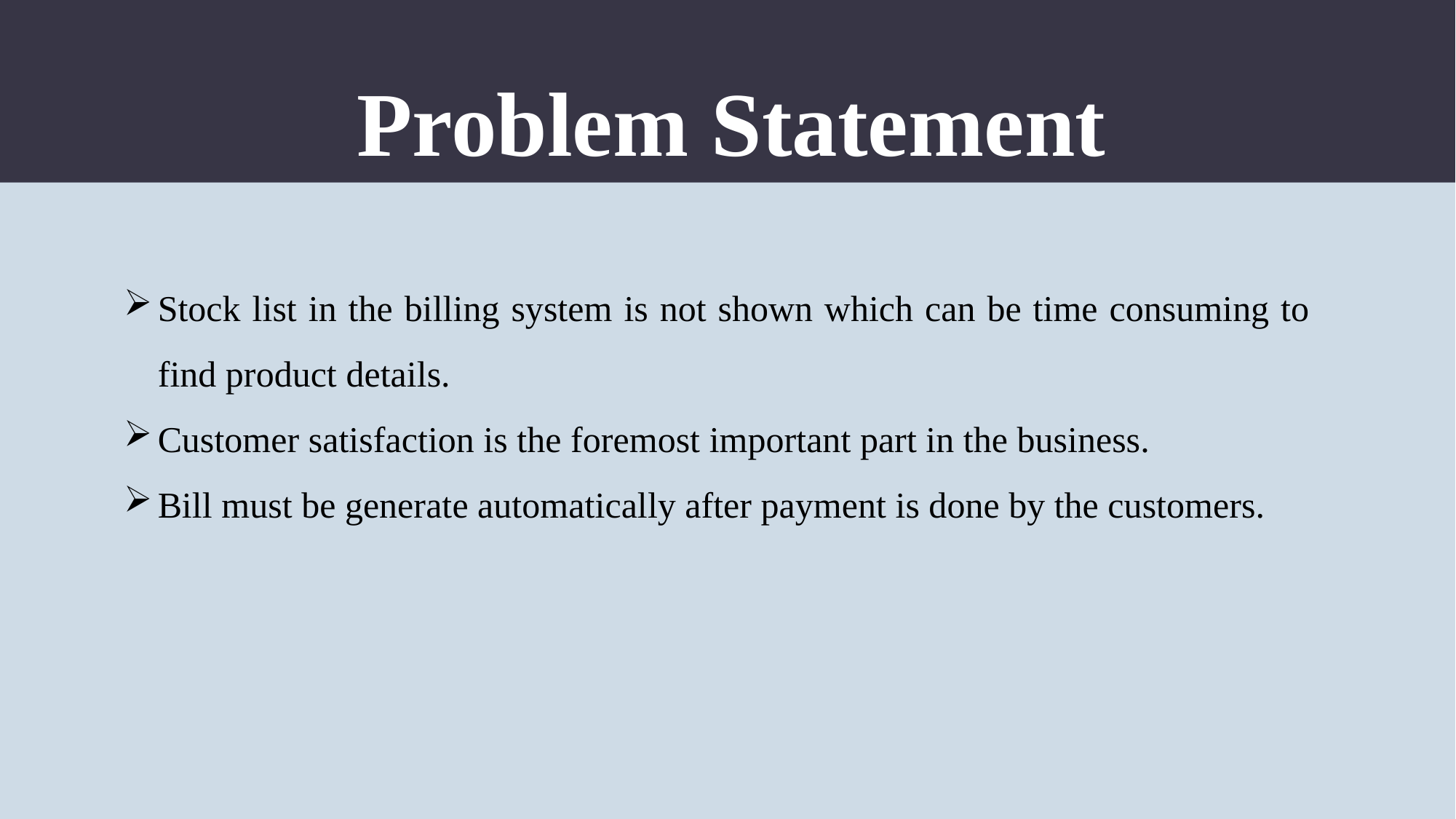

Problem Statement
Stock list in the billing system is not shown which can be time consuming to find product details.
Customer satisfaction is the foremost important part in the business.
Bill must be generate automatically after payment is done by the customers.